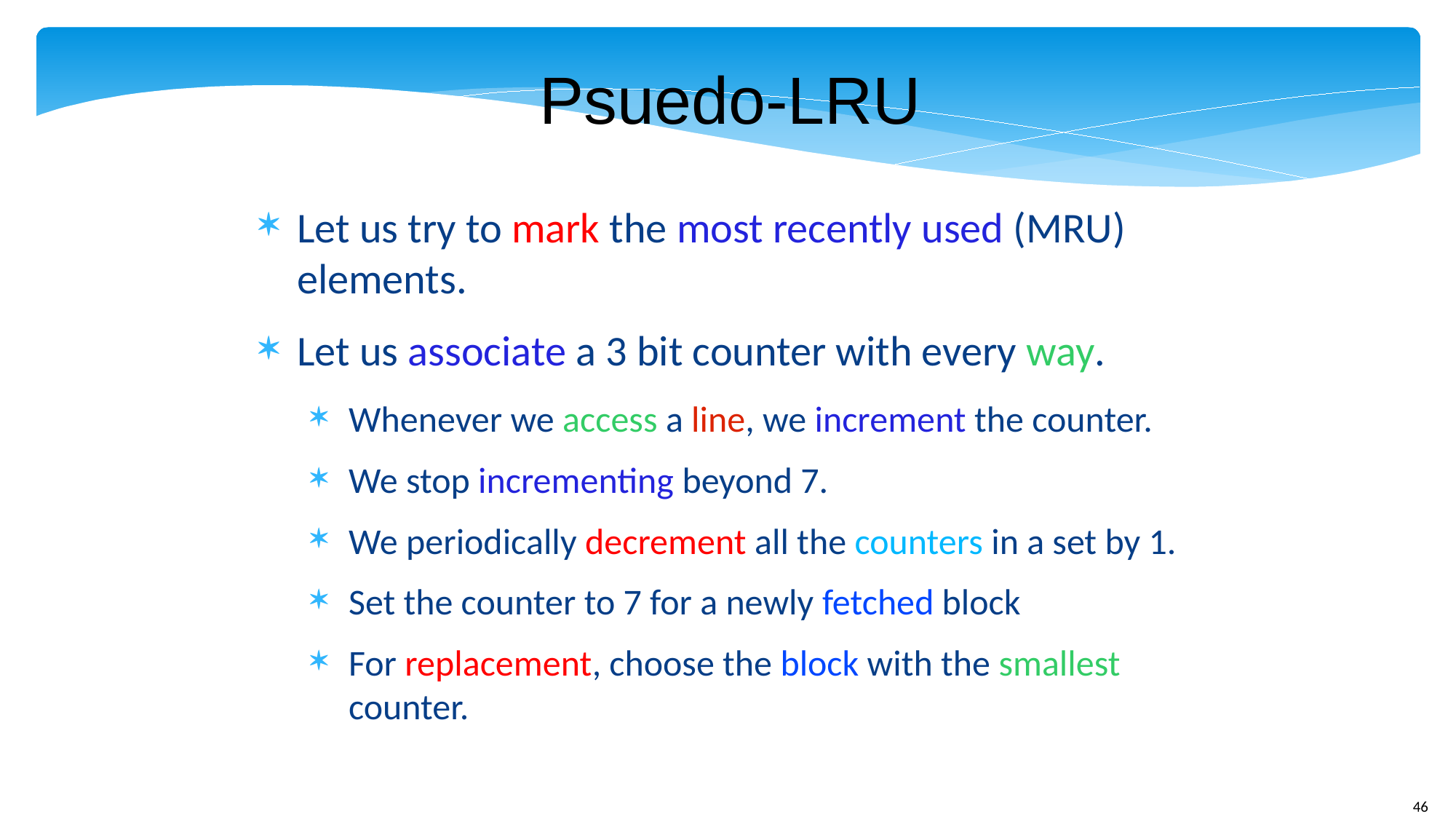

Psuedo-LRU
Let us try to mark the most recently used (MRU) elements.
Let us associate a 3 bit counter with every way.
Whenever we access a line, we increment the counter.
We stop incrementing beyond 7.
We periodically decrement all the counters in a set by 1.
Set the counter to 7 for a newly fetched block
For replacement, choose the block with the smallest counter.